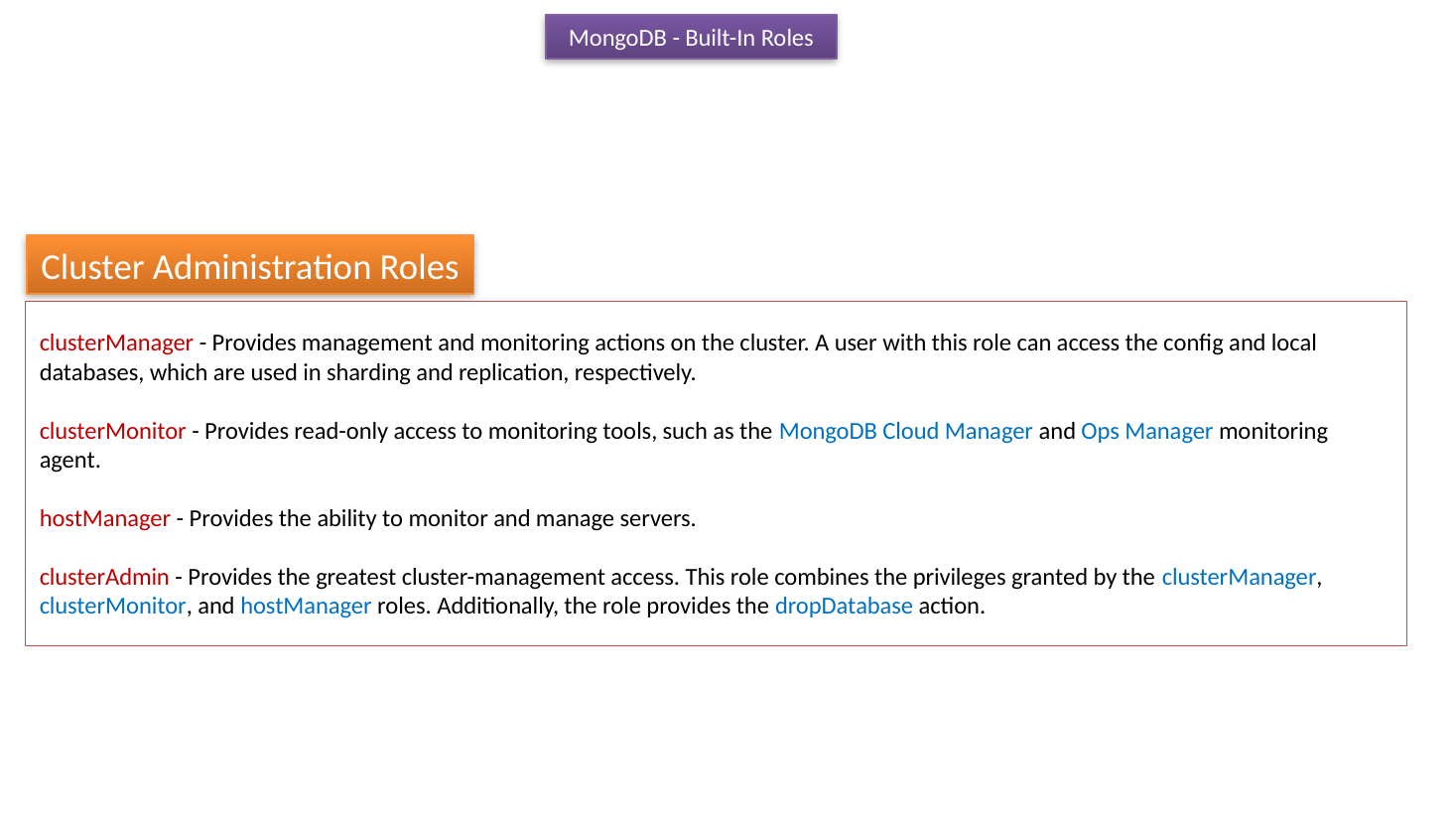

MongoDB - Built-In Roles

Cluster Administration Roles

clusterManager - Provides management and monitoring actions on the cluster. A user with this role can access the config and local databases, which are used in sharding and replication, respectively.

clusterMonitor - Provides read-only access to monitoring tools, such as the MongoDB Cloud Manager and Ops Manager monitoring agent.

hostManager - Provides the ability to monitor and manage servers.

clusterAdmin - Provides the greatest cluster-management access. This role combines the privileges granted by the clusterManager, clusterMonitor, and hostManager roles. Additionally, the role provides the dropDatabase action.